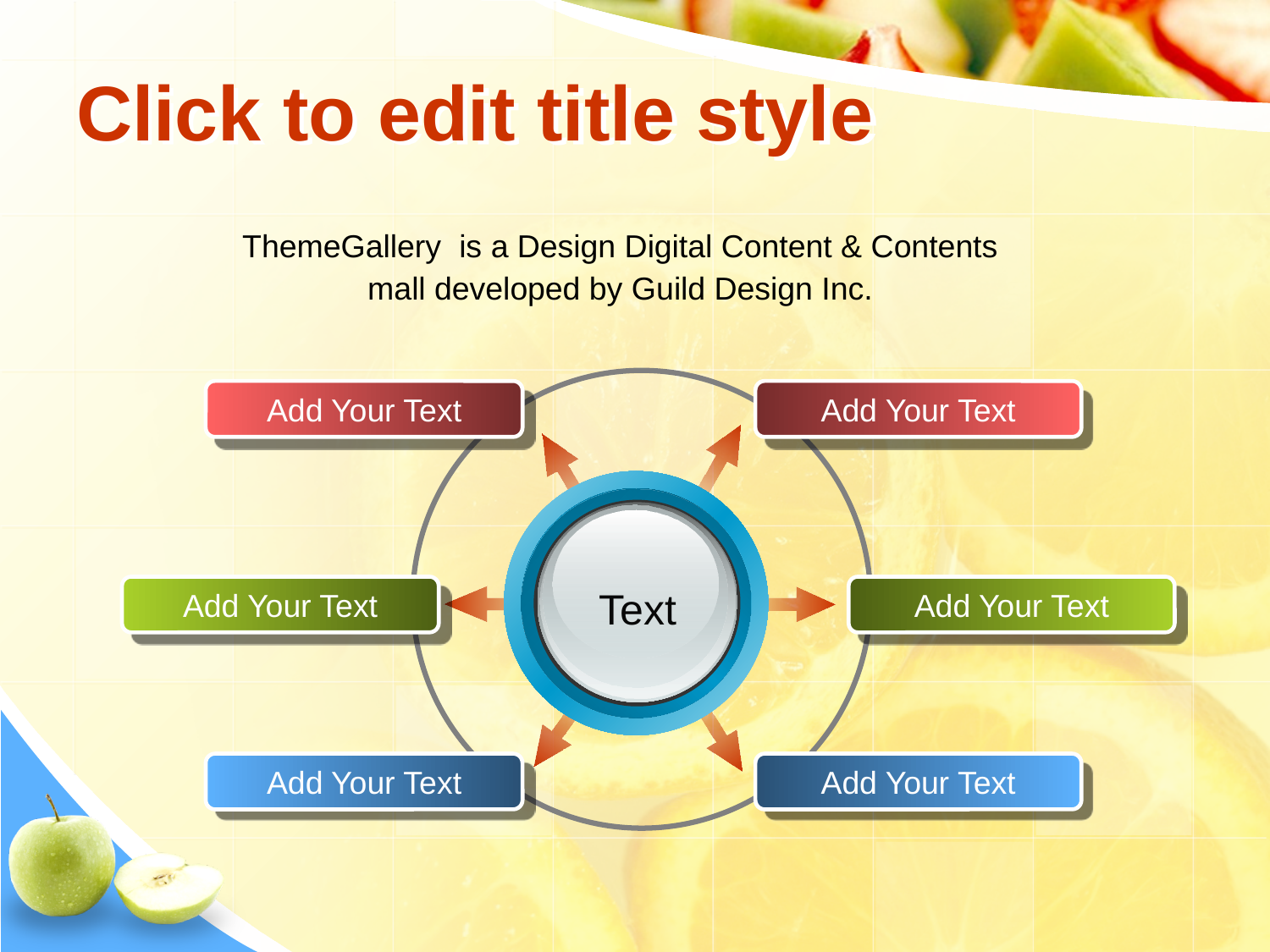

# Click to edit title style
ThemeGallery  is a Design Digital Content & Contents mall developed by Guild Design Inc.

Add Your Text
Add Your Text

Text
Add Your Text
Add Your Text

Add Your Text
Add Your Text